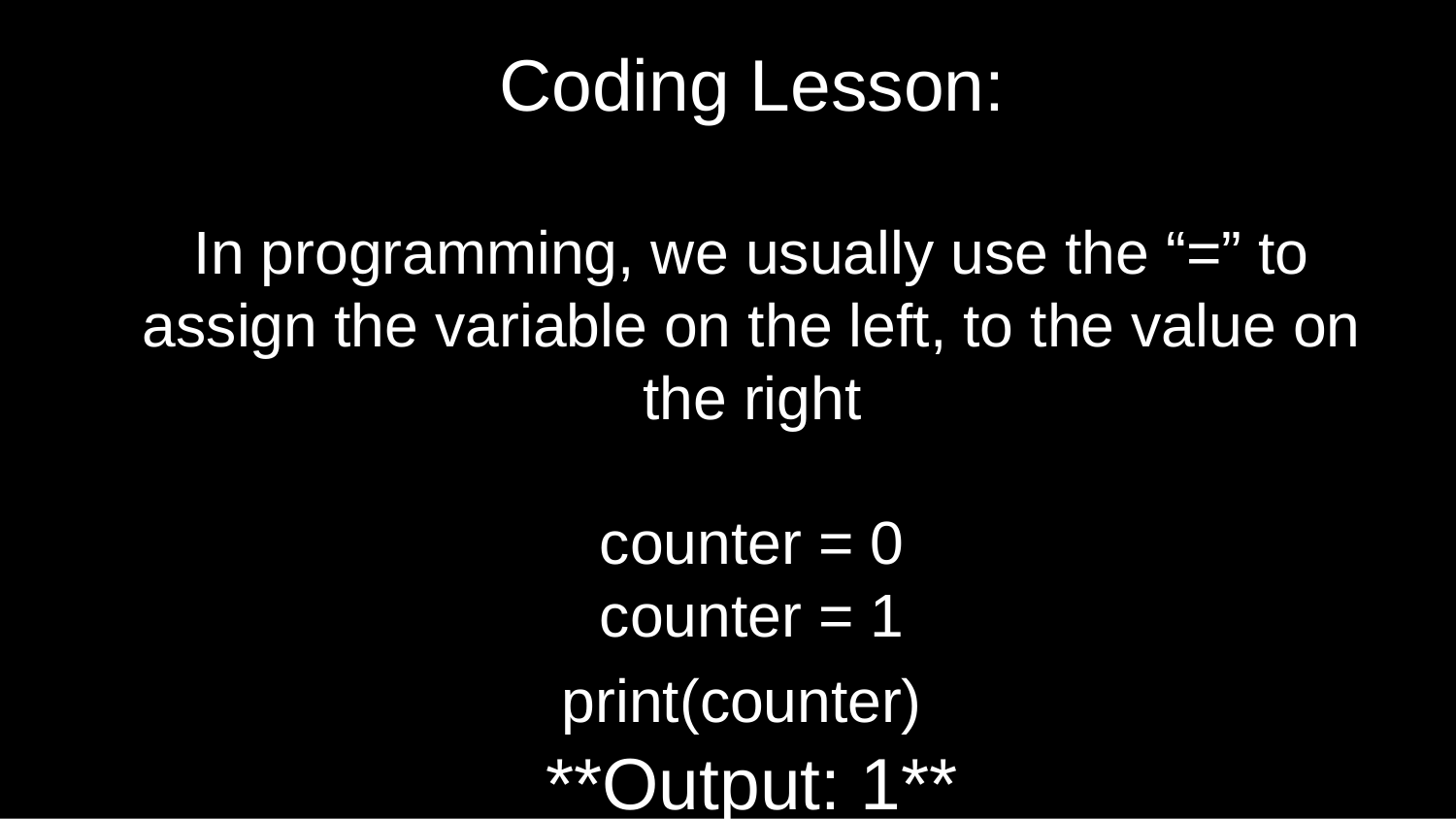

# Coding Lesson:

In programming, we usually use the “=” to assign the variable on the left, to the value on the right

counter = 0
counter = 1
print(counter)
**Output: 1**